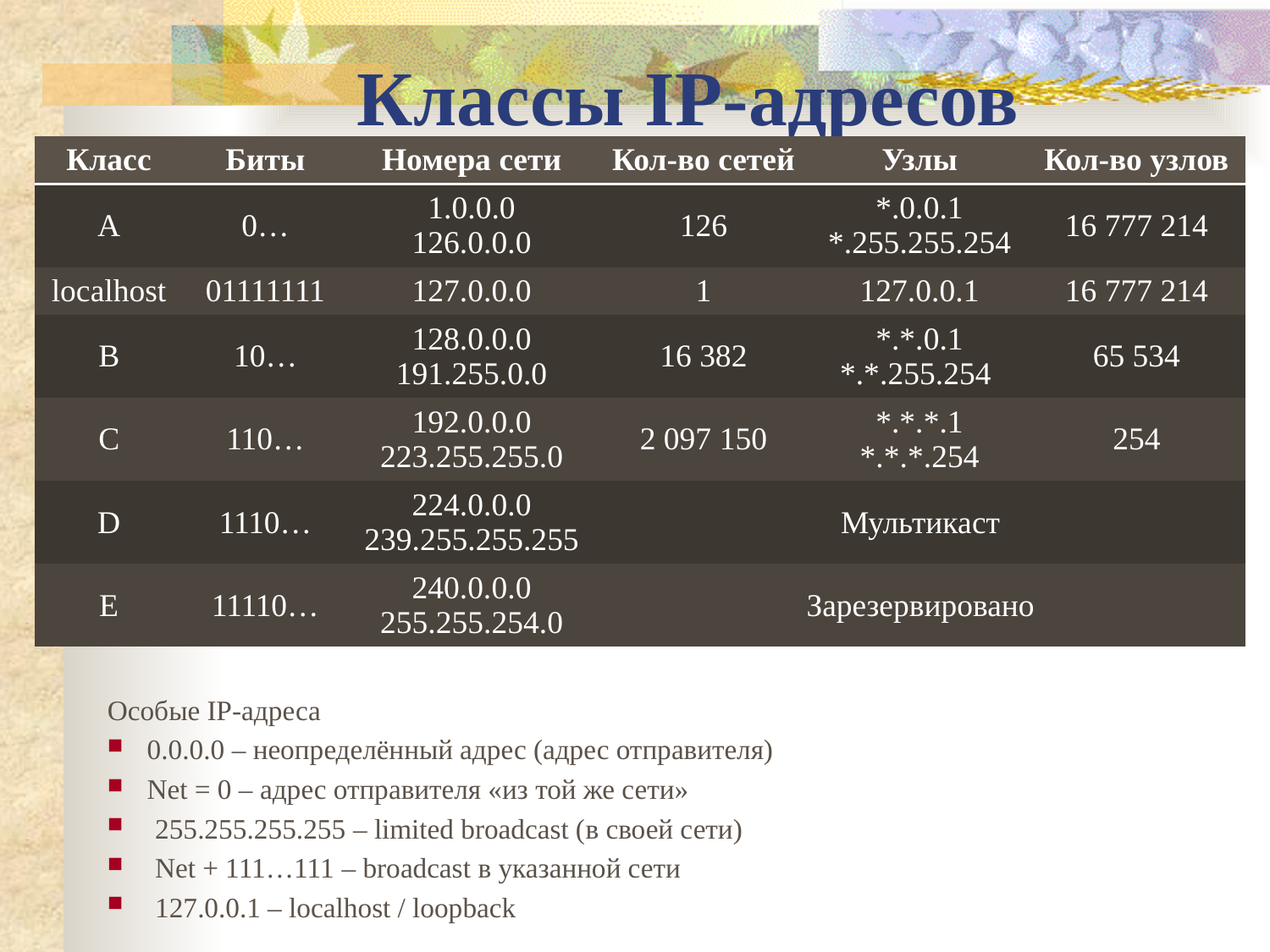

Классы IP-адресов
| Класс | Биты | Номера сети | Кол-во сетей | Узлы | Кол-во узлов |
| --- | --- | --- | --- | --- | --- |
| A | 0… | 1.0.0.0 126.0.0.0 | 126 | \*.0.0.1 \*.255.255.254 | 16 777 214 |
| localhost | 01111111 | 127.0.0.0 | 1 | 127.0.0.1 | 16 777 214 |
| B | 10… | 128.0.0.0 191.255.0.0 | 16 382 | \*.\*.0.1 \*.\*.255.254 | 65 534 |
| C | 110… | 192.0.0.0 223.255.255.0 | 2 097 150 | \*.\*.\*.1 \*.\*.\*.254 | 254 |
| D | 1110… | 224.0.0.0 239.255.255.255 | Мультикаст |  |  |
| E | 11110… | 240.0.0.0 255.255.254.0 | Зарезервировано |  |  |
Особые IP-адреса
0.0.0.0 – неопределённый адрес (адрес отправителя)
Net = 0 – адрес отправителя «из той же сети»
255.255.255.255 – limited broadcast (в своей сети)
Net + 111…111 – broadcast в указанной сети
127.0.0.1 – localhost / loopback